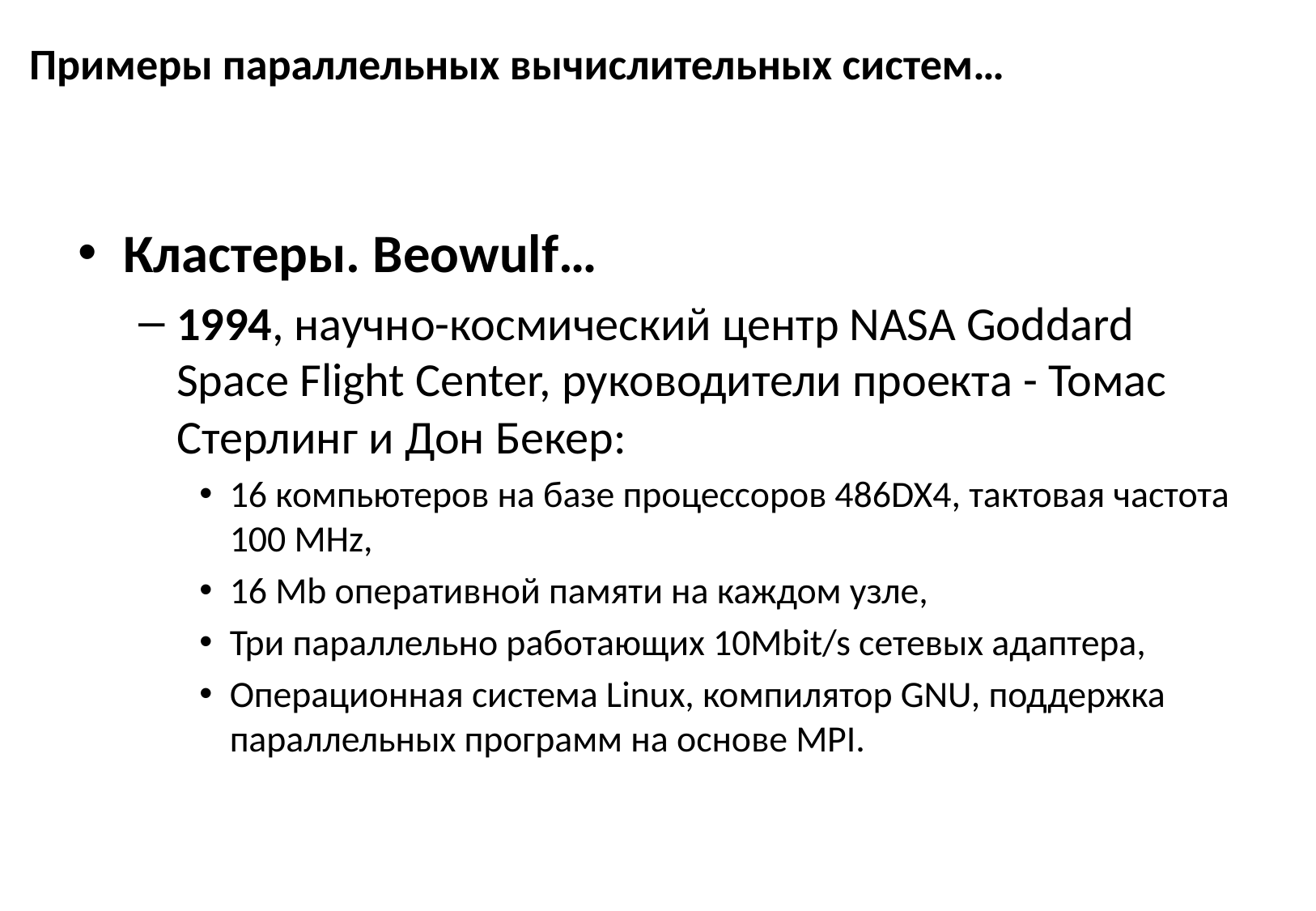

# Примеры параллельных вычислительных систем…
Кластеры. Beowulf…
1994, научно-космический центр NASA Goddard Space Flight Center, руководители проекта - Томас Стерлинг и Дон Бекер:
16 компьютеров на базе процессоров 486DX4, тактовая частота 100 MHz,
16 Mb оперативной памяти на каждом узле,
Три параллельно работающих 10Mbit/s сетевых адаптера,
Операционная система Linux, компилятор GNU, поддержка параллельных программ на основе MPI.